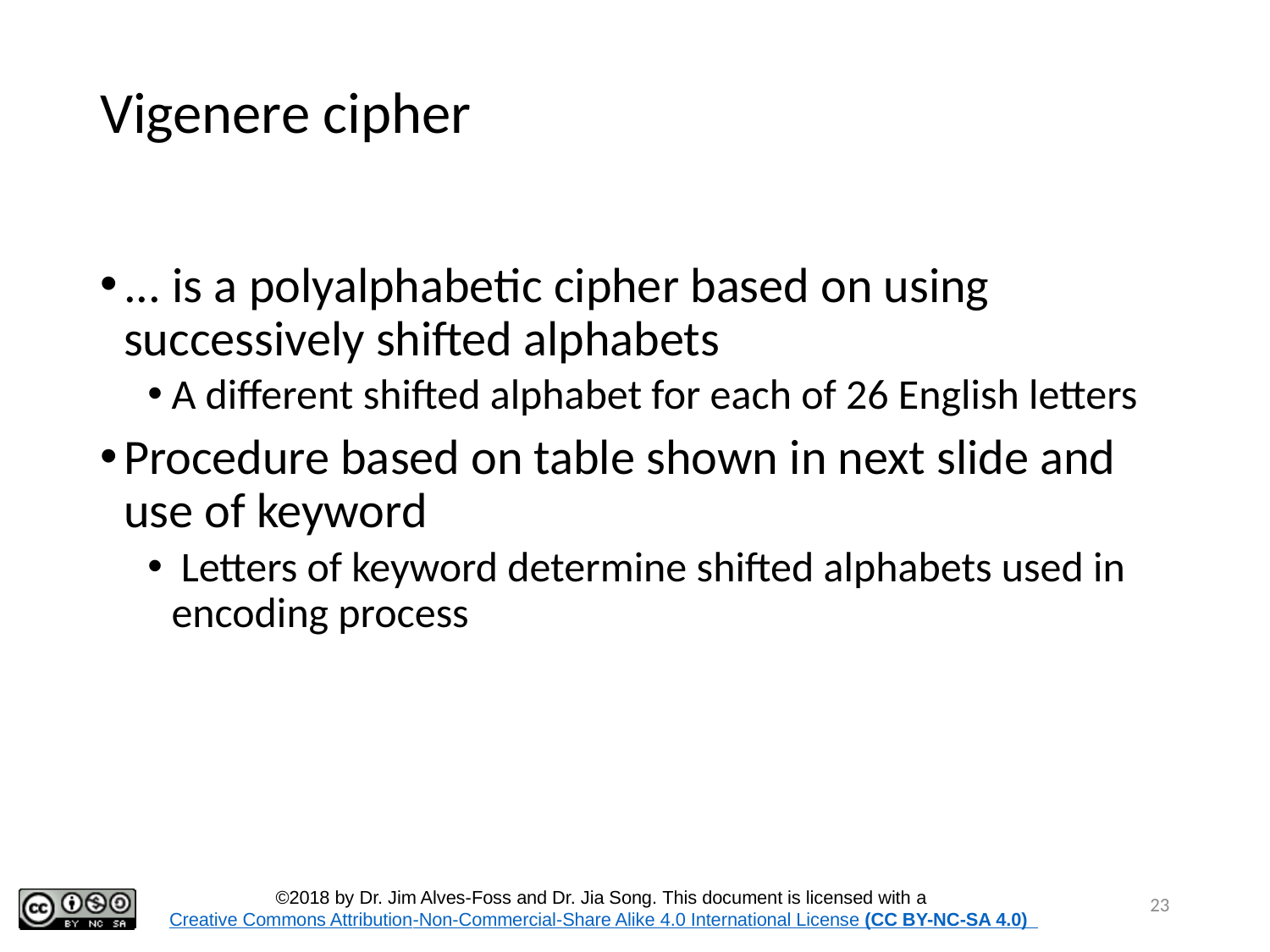

# Vigenere cipher
... is a polyalphabetic cipher based on using successively shifted alphabets
A different shifted alphabet for each of 26 English letters
Procedure based on table shown in next slide and use of keyword
 Letters of keyword determine shifted alphabets used in encoding process
23